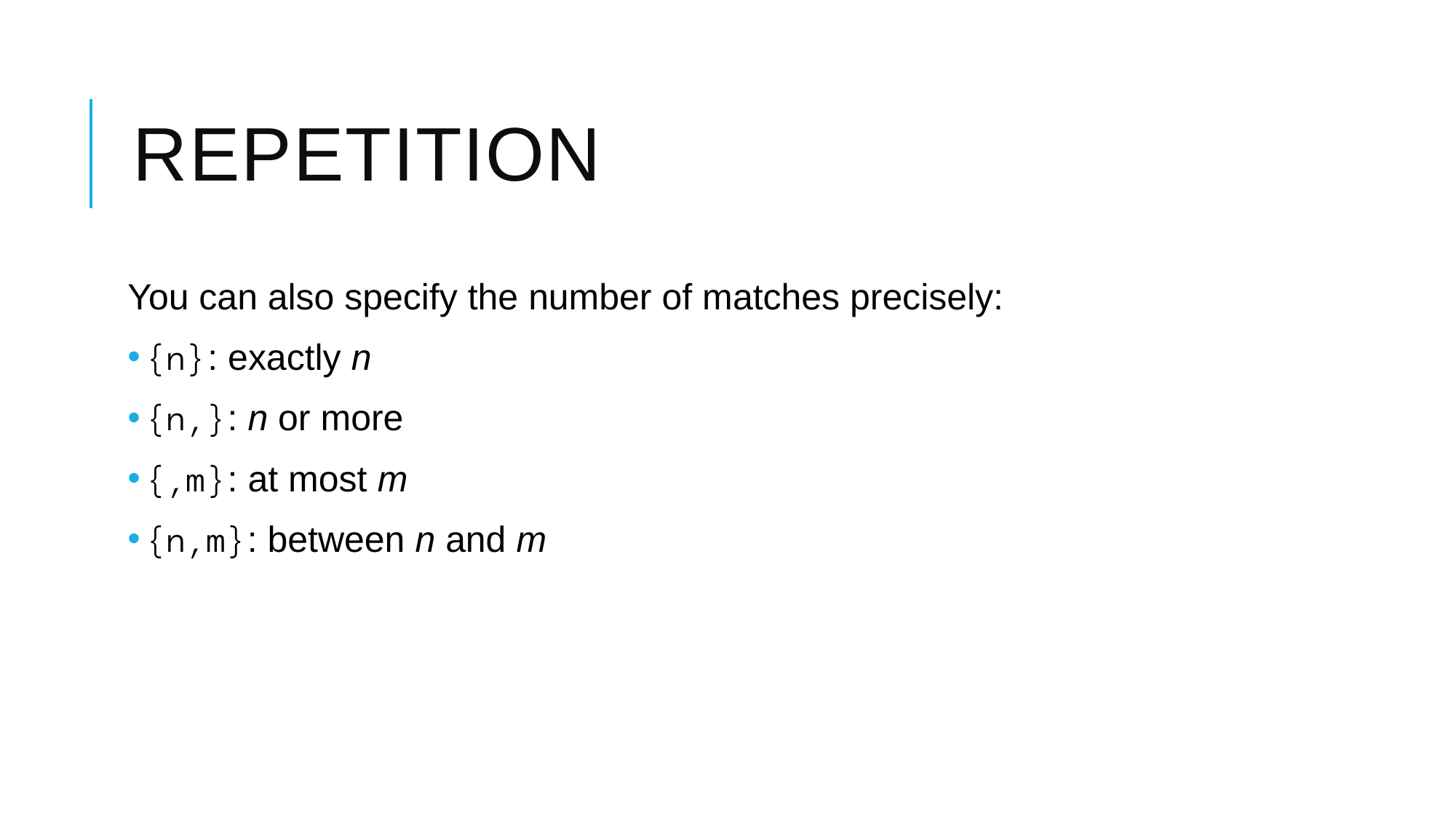

# Repetition
You can also specify the number of matches precisely:
{n}: exactly n
{n,}: n or more
{,m}: at most m
{n,m}: between n and m